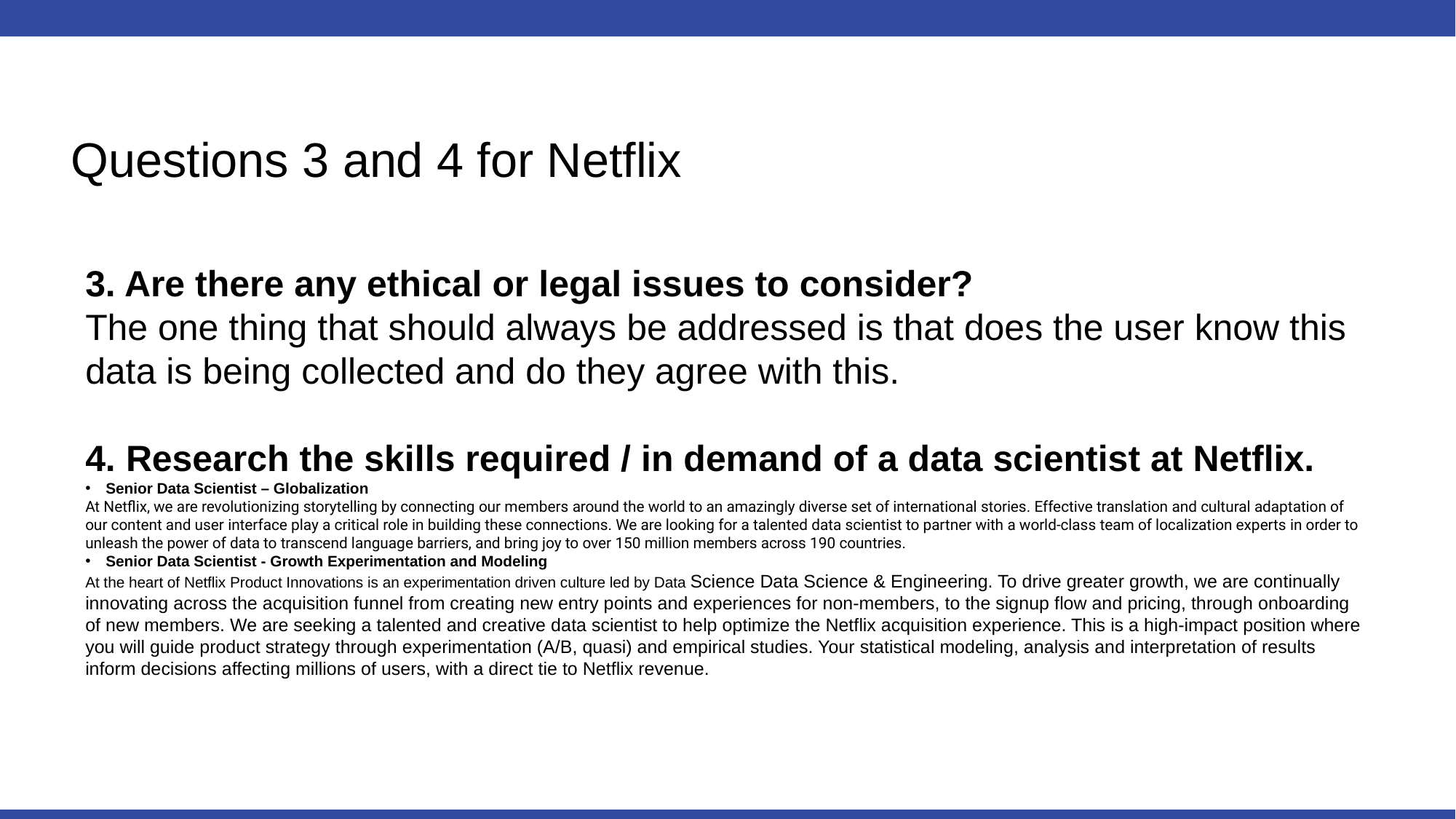

# Questions 3 and 4 for Netflix
3. Are there any ethical or legal issues to consider?
The one thing that should always be addressed is that does the user know this data is being collected and do they agree with this.

4. Research the skills required / in demand of a data scientist at Netflix.
Senior Data Scientist – Globalization
At Netflix, we are revolutionizing storytelling by connecting our members around the world to an amazingly diverse set of international stories. Effective translation and cultural adaptation of our content and user interface play a critical role in building these connections. We are looking for a talented data scientist to partner with a world-class team of localization experts in order to unleash the power of data to transcend language barriers, and bring joy to over 150 million members across 190 countries.
Senior Data Scientist - Growth Experimentation and Modeling
At the heart of Netflix Product Innovations is an experimentation driven culture led by Data Science Data Science & Engineering. To drive greater growth, we are continually innovating across the acquisition funnel from creating new entry points and experiences for non-members, to the signup flow and pricing, through onboarding of new members. We are seeking a talented and creative data scientist to help optimize the Netflix acquisition experience. This is a high-impact position where you will guide product strategy through experimentation (A/B, quasi) and empirical studies. Your statistical modeling, analysis and interpretation of results inform decisions affecting millions of users, with a direct tie to Netflix revenue.